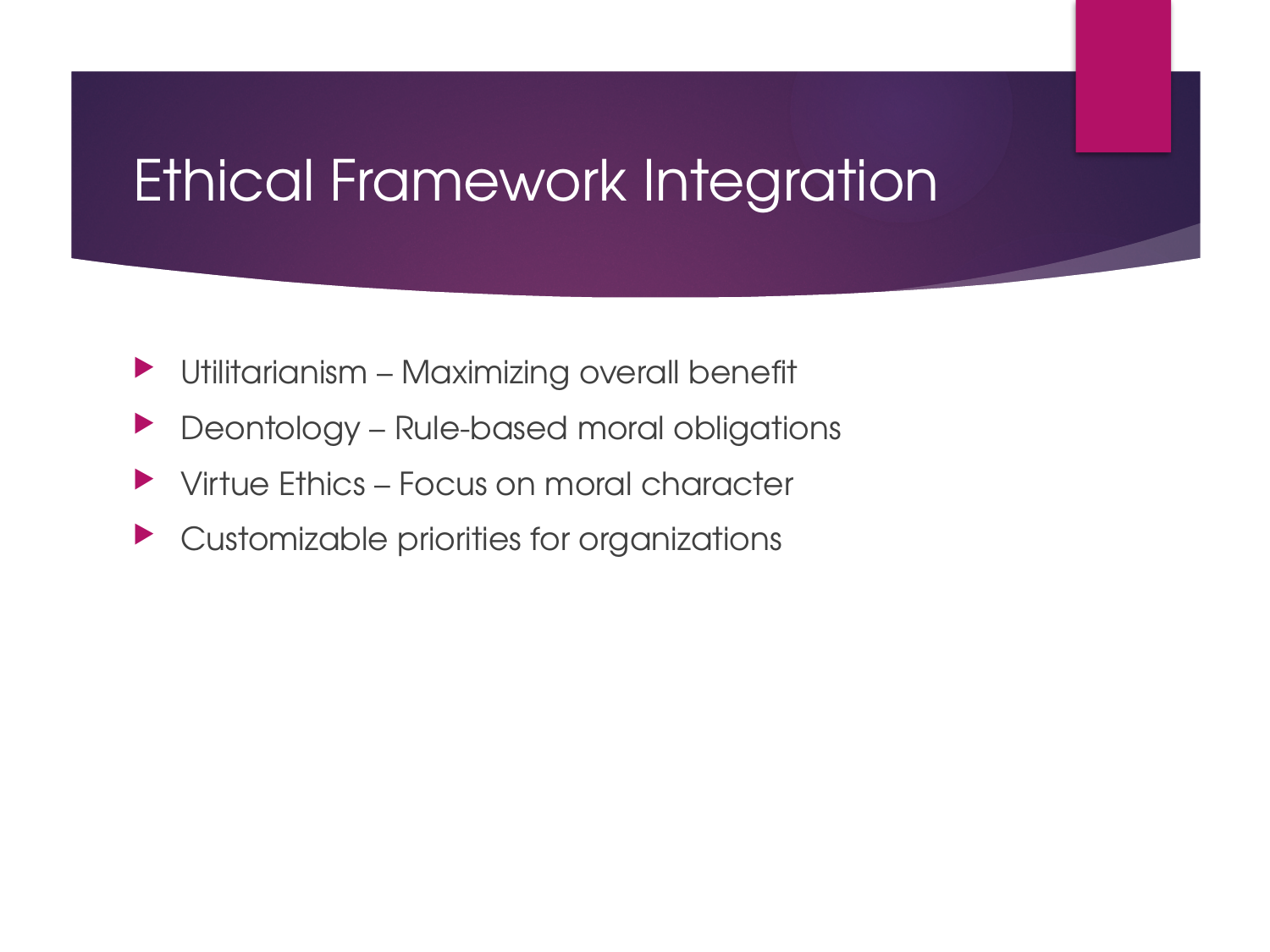

# Ethical Framework Integration
Utilitarianism – Maximizing overall benefit
Deontology – Rule-based moral obligations
Virtue Ethics – Focus on moral character
Customizable priorities for organizations